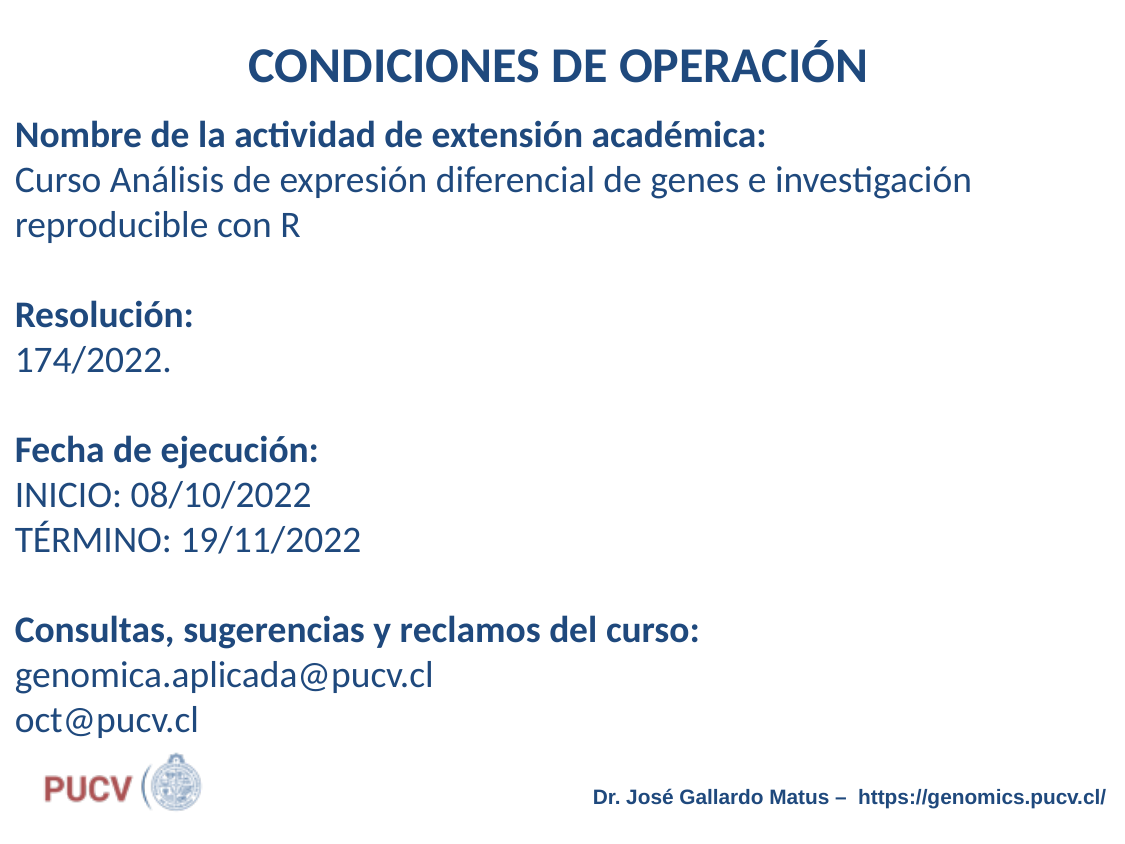

# CONDICIONES DE OPERACIÓN
Nombre de la actividad de extensión académica:
Curso Análisis de expresión diferencial de genes e investigación reproducible con R

Resolución:
174/2022.

Fecha de ejecución:
INICIO: 08/10/2022
TÉRMINO: 19/11/2022

Consultas, sugerencias y reclamos del curso:
genomica.aplicada@pucv.cl
oct@pucv.cl